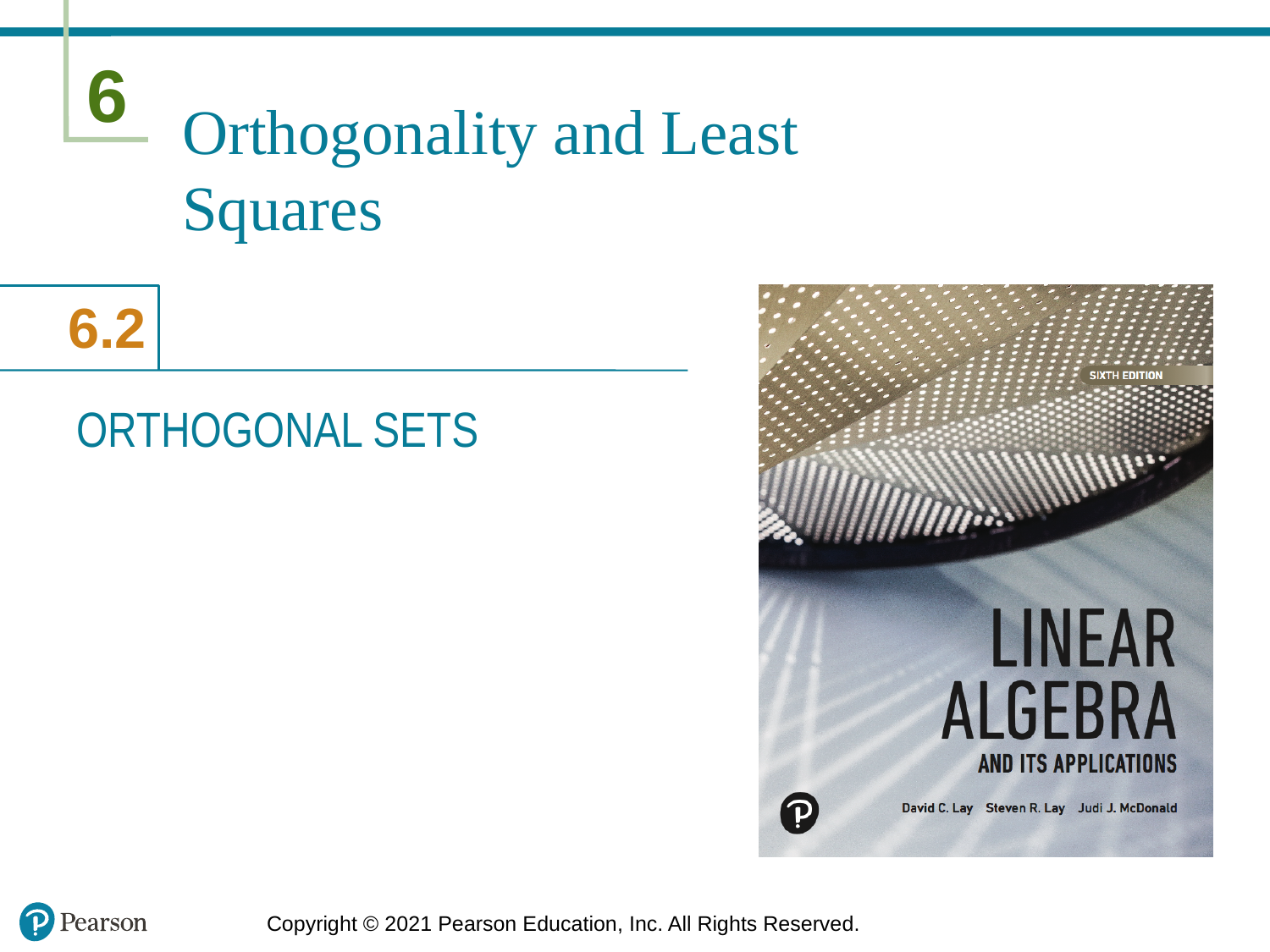

# Orthogonality and Least Squares
ORTHOGONAL SETS
Copyright © 2021 Pearson Education, Inc. All Rights Reserved.